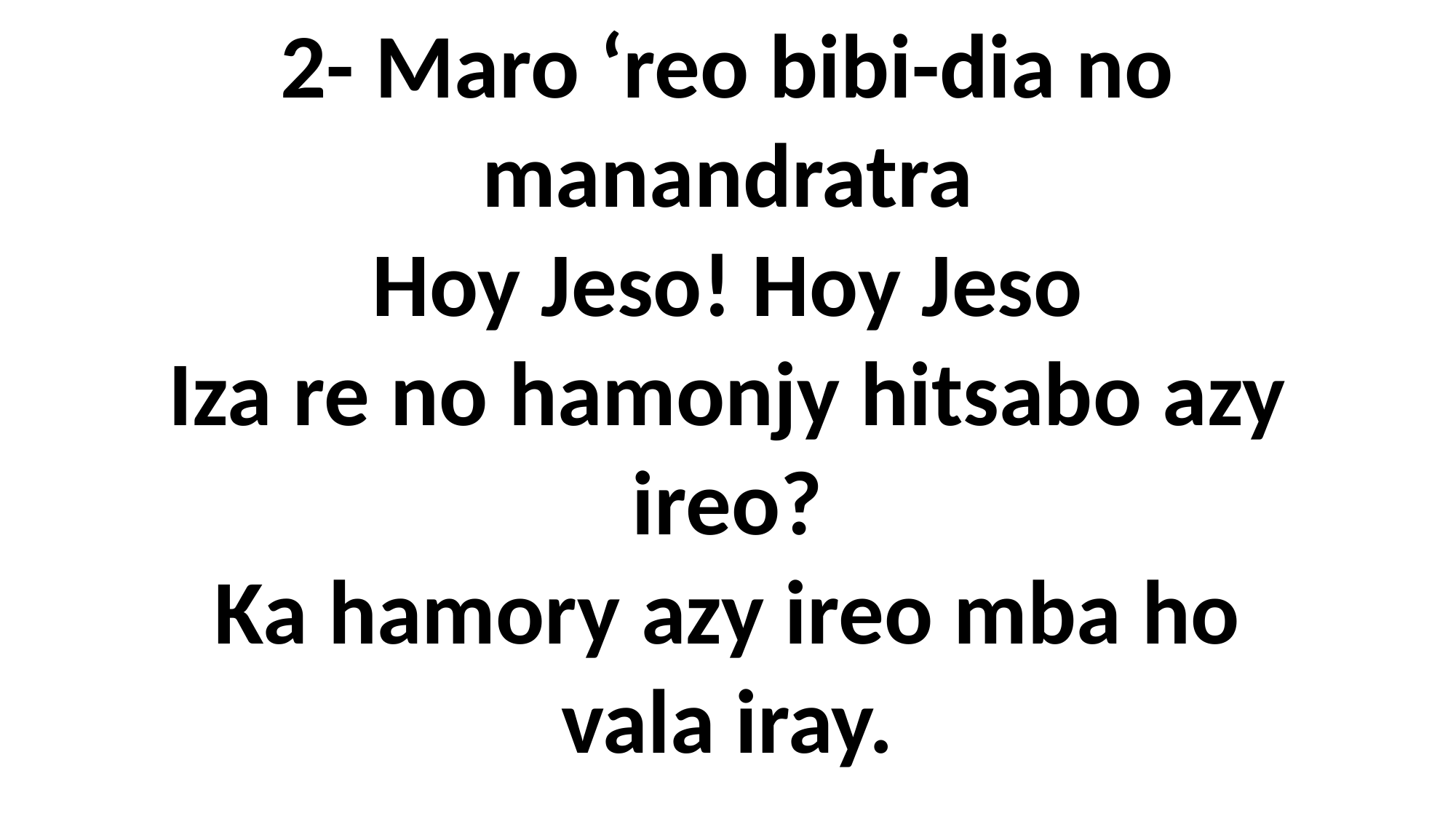

2- Maro ‘reo bibi-dia no manandratra
Hoy Jeso! Hoy Jeso
Iza re no hamonjy hitsabo azy ireo?
Ka hamory azy ireo mba ho vala iray.